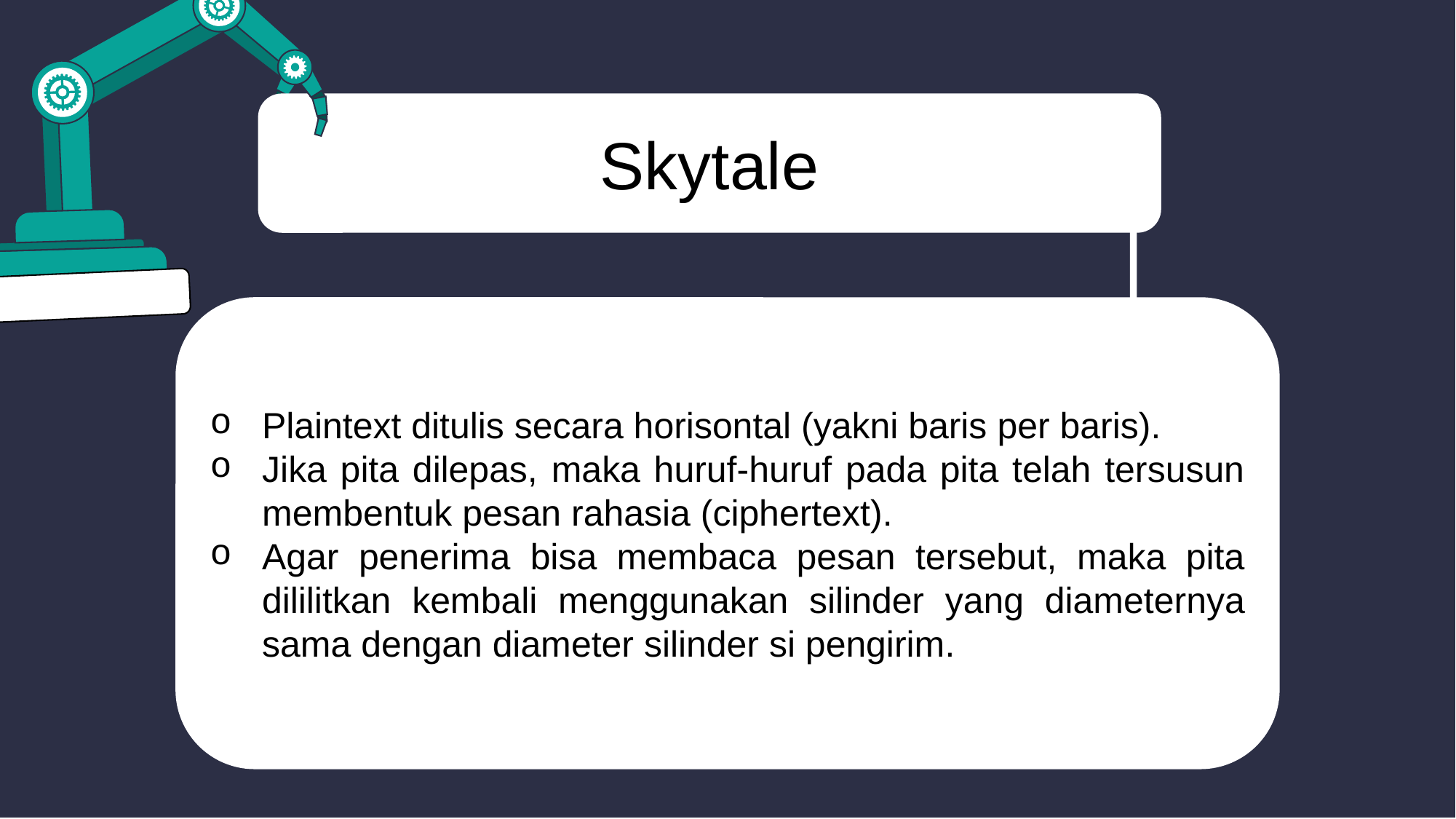

Skytale

Plaintext ditulis secara horisontal (yakni baris per baris).
Jika pita dilepas, maka huruf-huruf pada pita telah tersusun membentuk pesan rahasia (ciphertext).
Agar penerima bisa membaca pesan tersebut, maka pita dililitkan kembali menggunakan silinder yang diameternya sama dengan diameter silinder si pengirim.